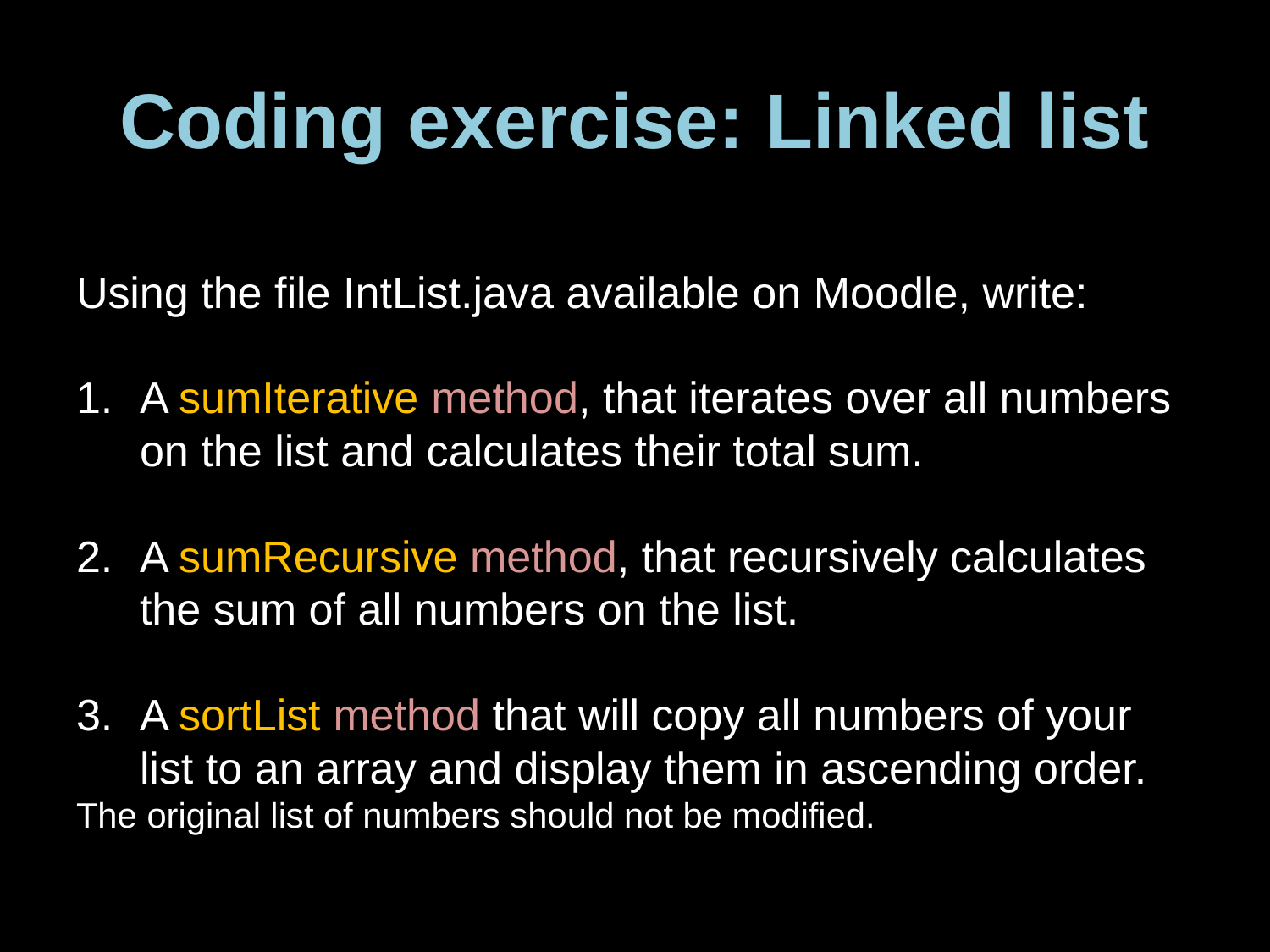

# Coding exercise: Linked list
Using the file IntList.java available on Moodle, write:

A sumIterative method, that iterates over all numbers on the list and calculates their total sum.

A sumRecursive method, that recursively calculates the sum of all numbers on the list.

A sortList method that will copy all numbers of your list to an array and display them in ascending order.
The original list of numbers should not be modified.